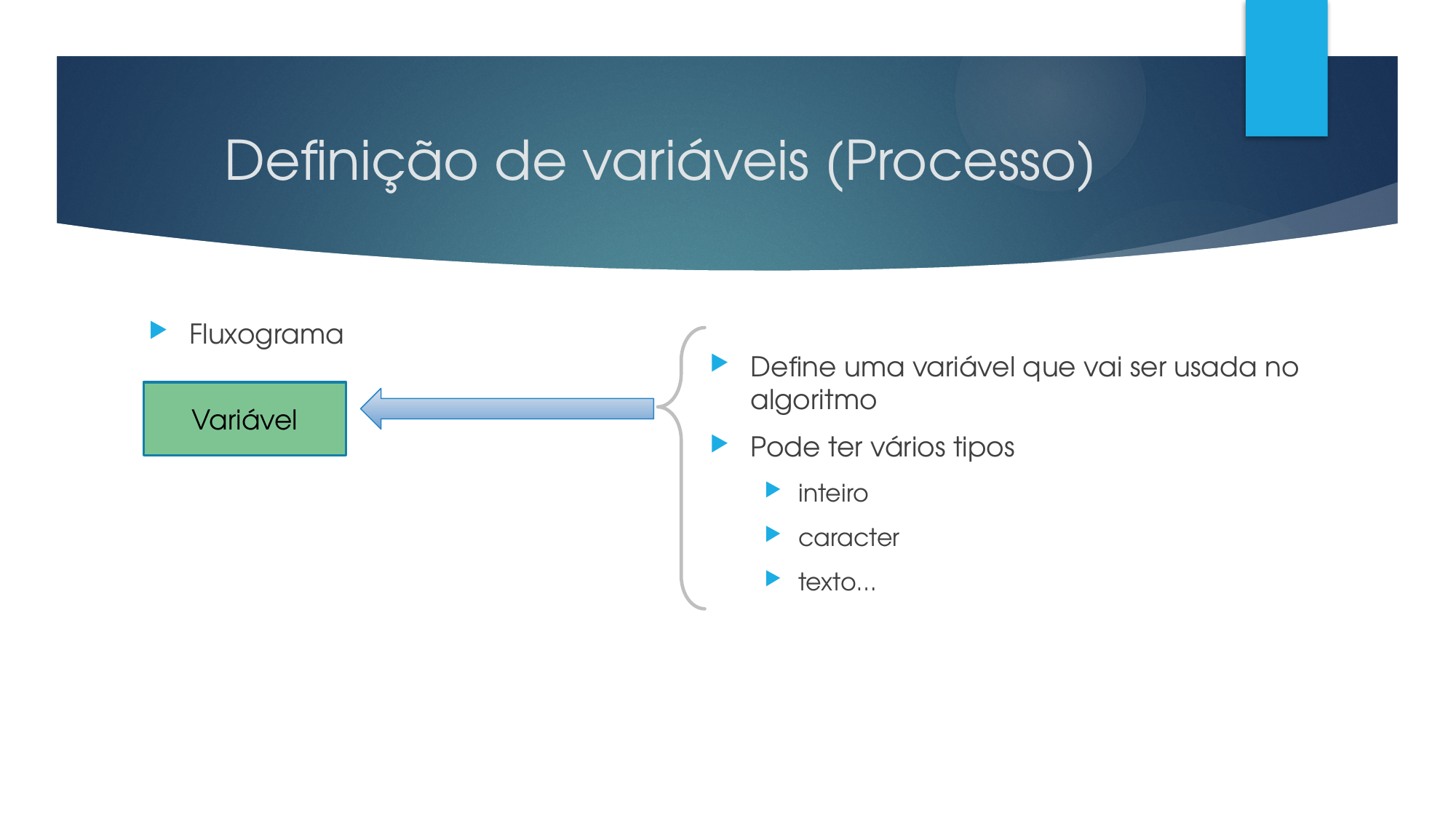

# Definição de variáveis (Processo)
Fluxograma

Define uma variável que vai ser usada no algoritmo
Pode ter vários tipos
inteiro
caracter
texto…
Variável